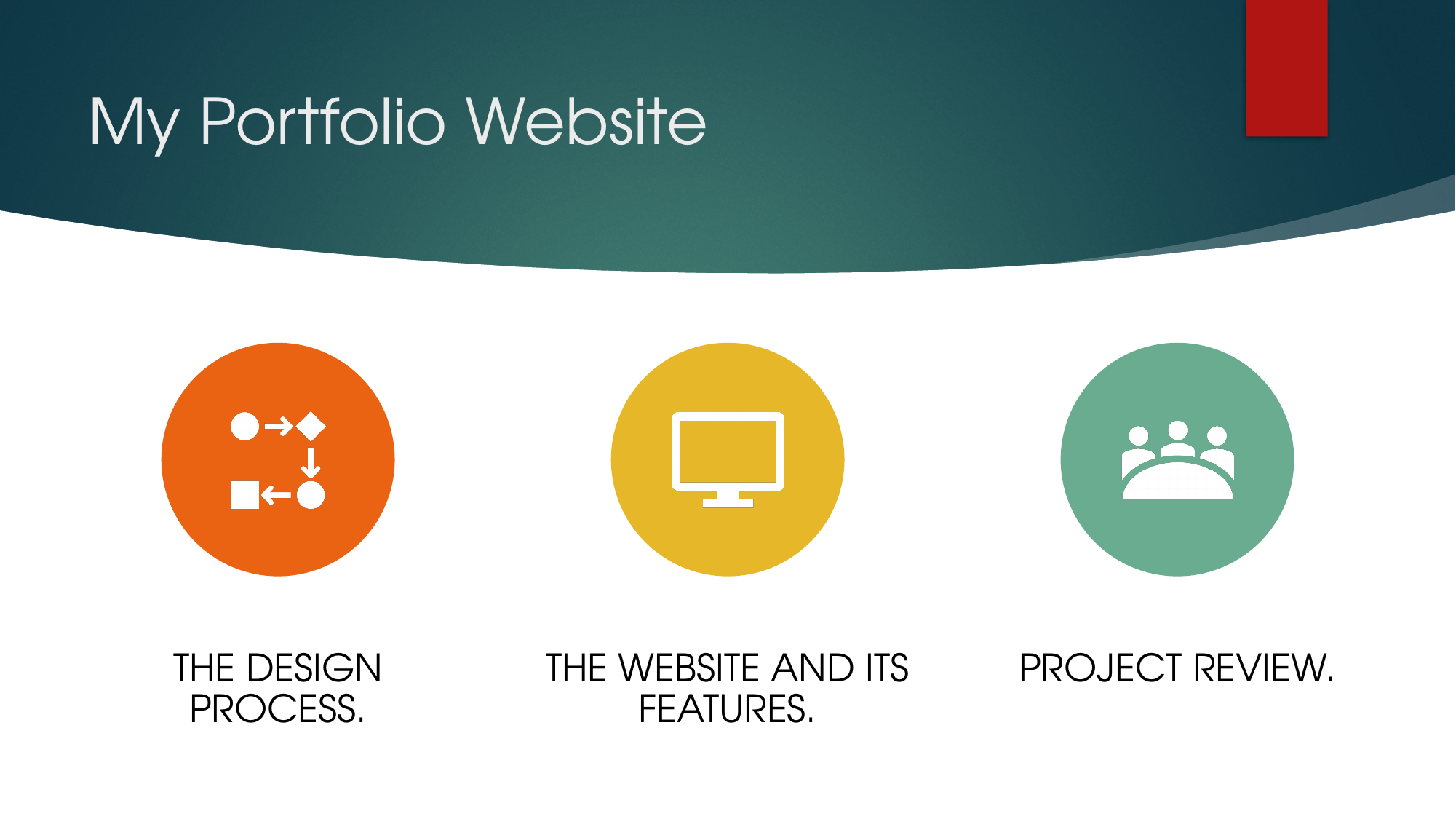

# My Portfolio Website

The design process.
The website and its features.
Project review.